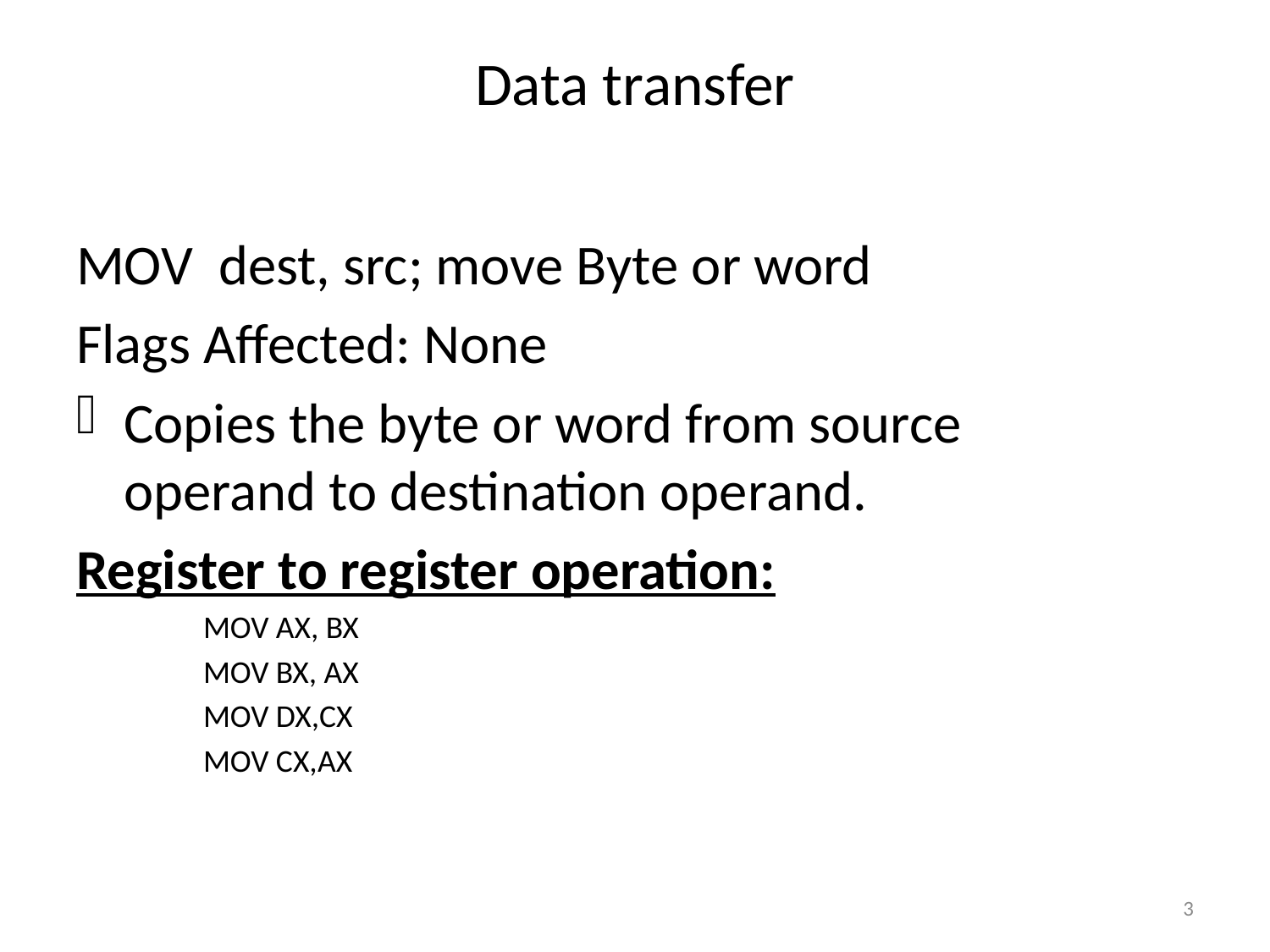

# Data transfer
MOV  dest, src; move Byte or word
Flags Affected: None
Copies the byte or word from source operand to destination operand.
Register to register operation:
MOV AX, BX
MOV BX, AX
MOV DX,CX
MOV CX,AX
3